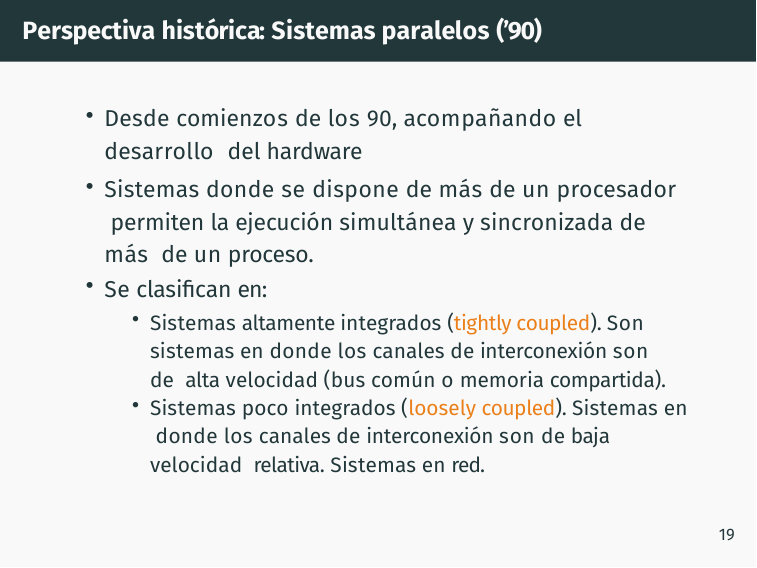

# Perspectiva histórica: Sistemas paralelos (’90)
Desde comienzos de los 90, acompañando el desarrollo  del hardware
Sistemas donde se dispone de más de un procesador  permiten la ejecución simultánea y sincronizada de más  de un proceso.
Se clasifican en:
Sistemas altamente integrados (tightly coupled). Son  sistemas en donde los canales de interconexión son de  alta velocidad (bus común o memoria compartida).
Sistemas poco integrados (loosely coupled). Sistemas en  donde los canales de interconexión son de baja velocidad  relativa. Sistemas en red.
19